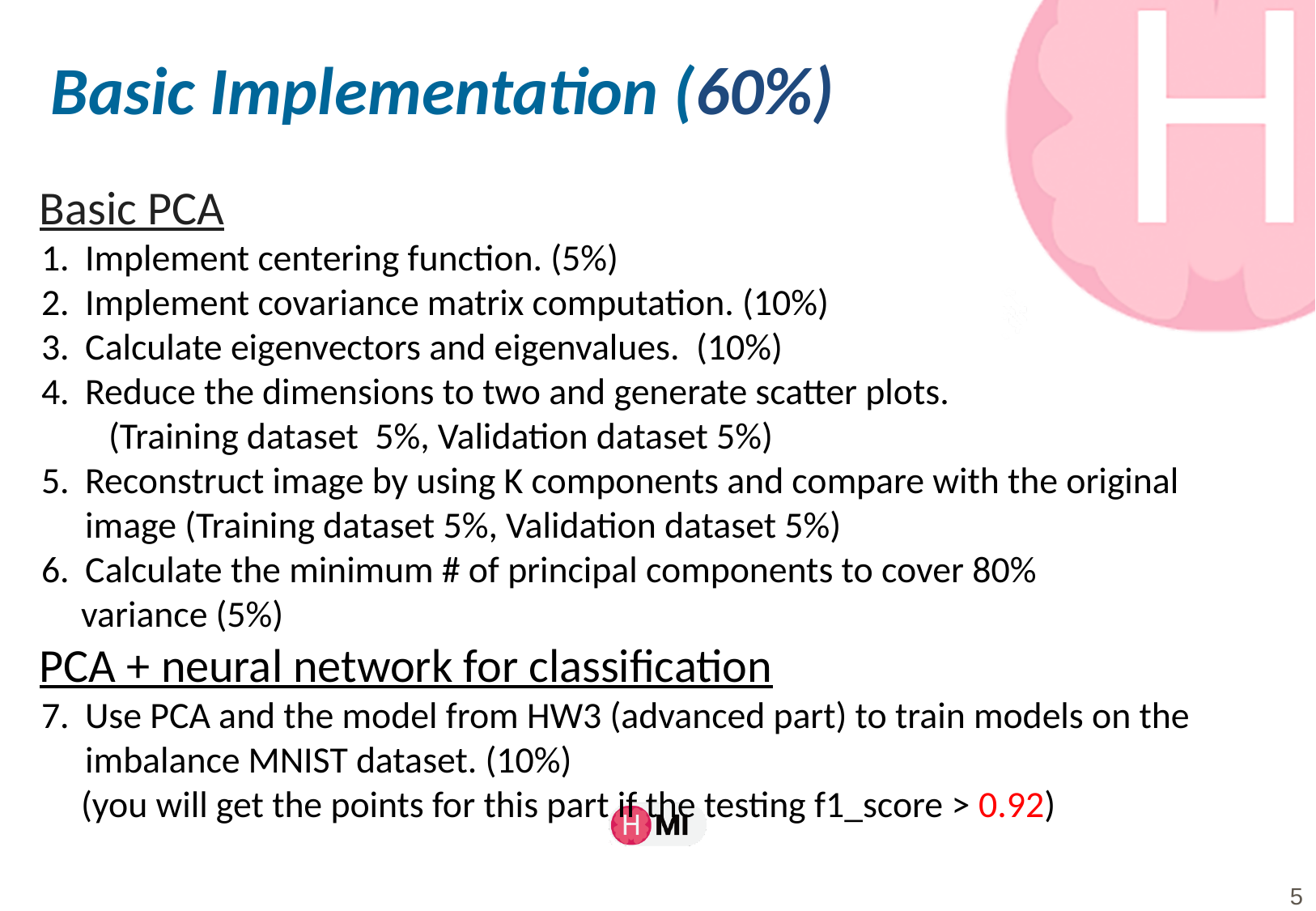

# Basic Implementation (60%)
Basic PCA
Implement centering function. (5%)
Implement covariance matrix computation. (10%)
Calculate eigenvectors and eigenvalues.  (10%)
Reduce the dimensions to two and generate scatter plots.
 (Training dataset  5%, Validation dataset 5%)
Reconstruct image by using K components and compare with the original image (Training dataset 5%, Validation dataset 5%)
Calculate the minimum # of principal components to cover 80%
     variance (5%)
PCA + neural network for classification
Use PCA and the model from HW3 (advanced part) to train models on the imbalance MNIST dataset. (10%)
     (you will get the points for this part if the testing f1_score > 0.92)
5